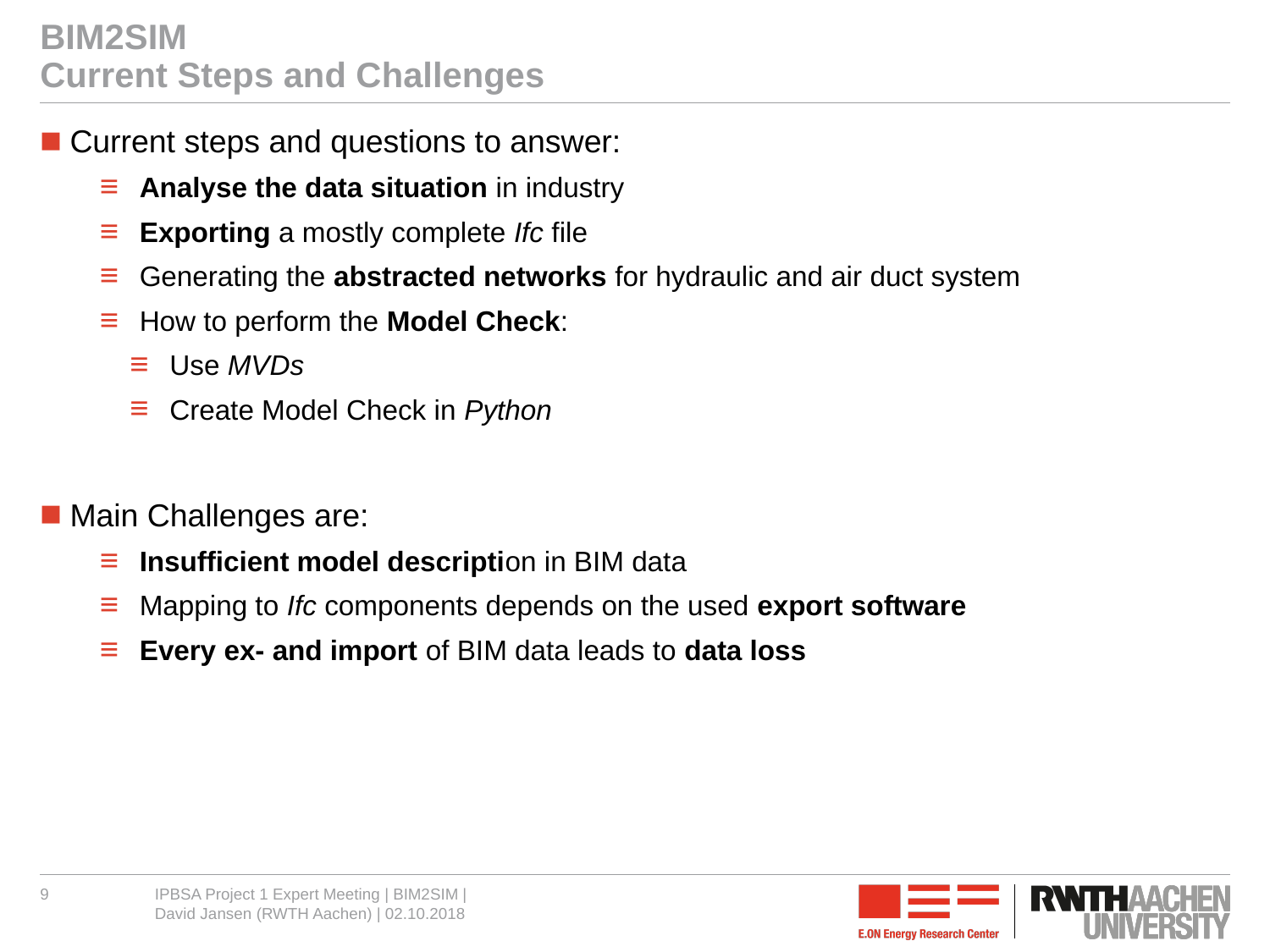

# BIM2SIM Current Steps and Challenges
Current steps and questions to answer:
Analyse the data situation in industry
Exporting a mostly complete Ifc file
Generating the abstracted networks for hydraulic and air duct system
How to perform the Model Check:
Use MVDs
Create Model Check in Python

Main Challenges are:
Insufficient model description in BIM data
Mapping to Ifc components depends on the used export software
Every ex- and import of BIM data leads to data loss